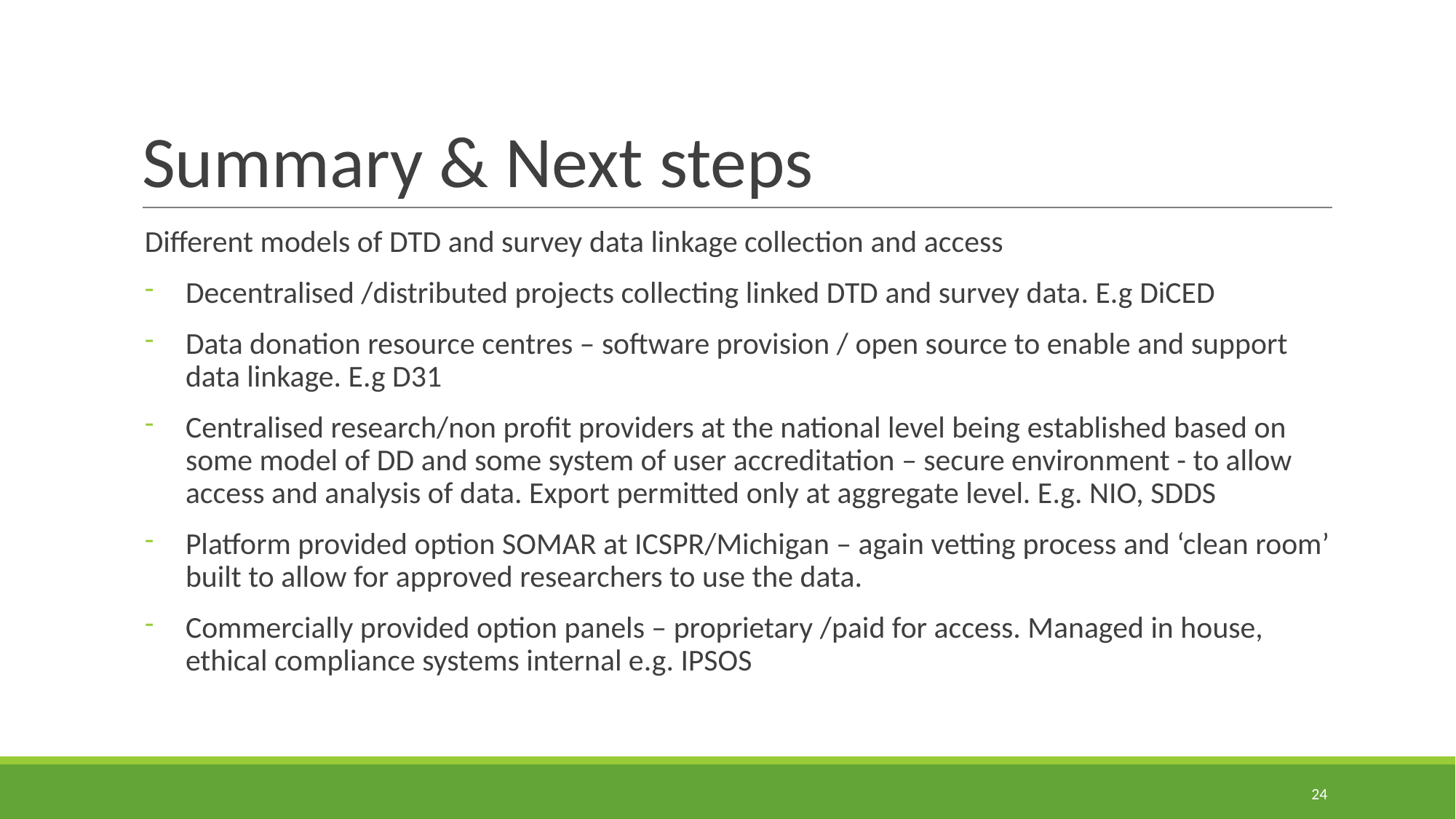

# Summary & Next steps
Different models of DTD and survey data linkage collection and access
Decentralised /distributed projects collecting linked DTD and survey data. E.g DiCED
Data donation resource centres – software provision / open source to enable and support data linkage. E.g D31
Centralised research/non profit providers at the national level being established based on some model of DD and some system of user accreditation – secure environment - to allow access and analysis of data. Export permitted only at aggregate level. E.g. NIO, SDDS
Platform provided option SOMAR at ICSPR/Michigan – again vetting process and ‘clean room’ built to allow for approved researchers to use the data.
Commercially provided option panels – proprietary /paid for access. Managed in house, ethical compliance systems internal e.g. IPSOS

24